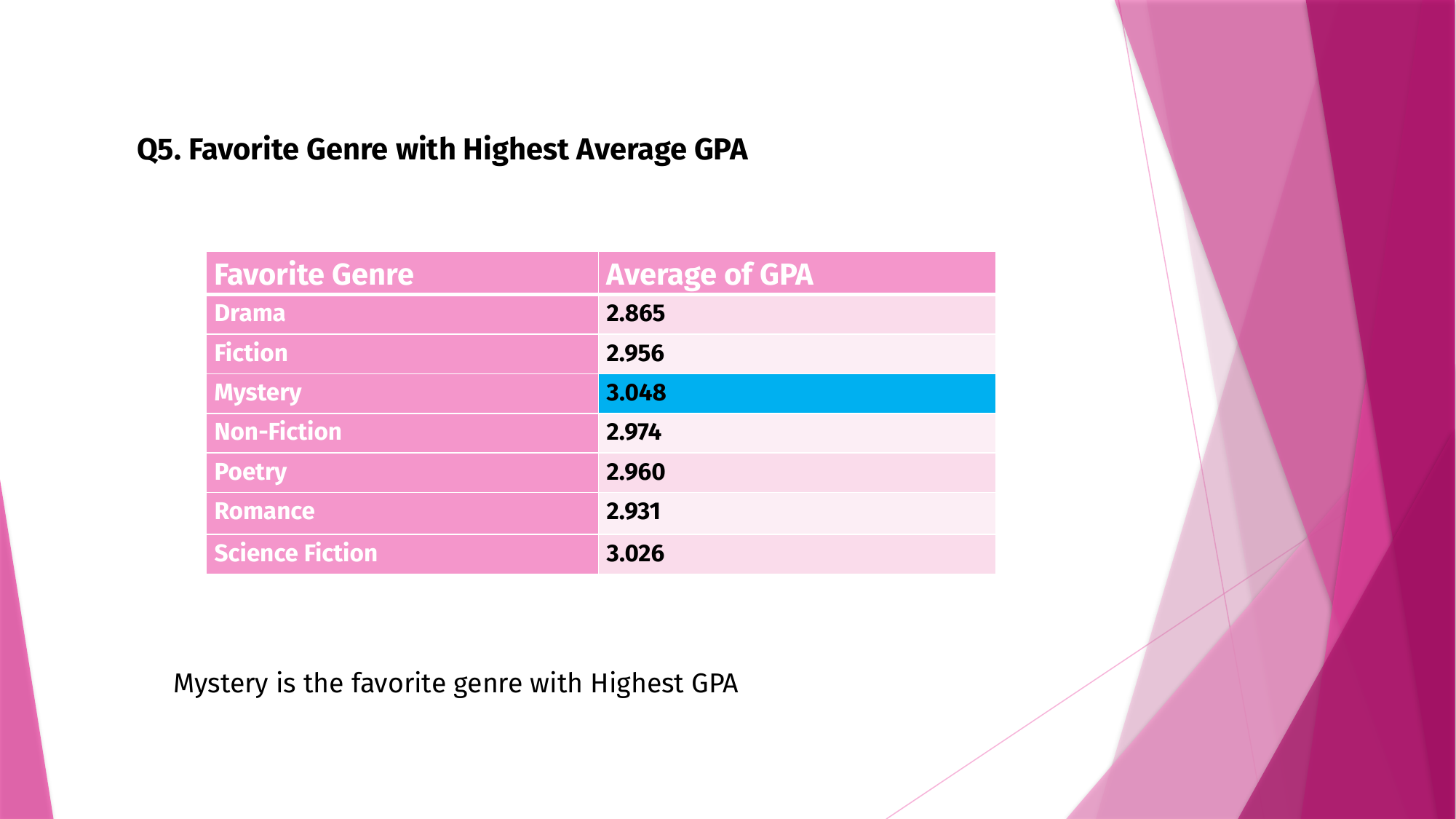

Q5. Favorite Genre with Highest Average GPA
| Favorite Genre | Average of GPA |
| --- | --- |
| Drama | 2.865 |
| Fiction | 2.956 |
| Mystery | 3.048 |
| Non-Fiction | 2.974 |
| Poetry | 2.960 |
| Romance | 2.931 |
| Science Fiction | 3.026 |
Mystery is the favorite genre with Highest GPA